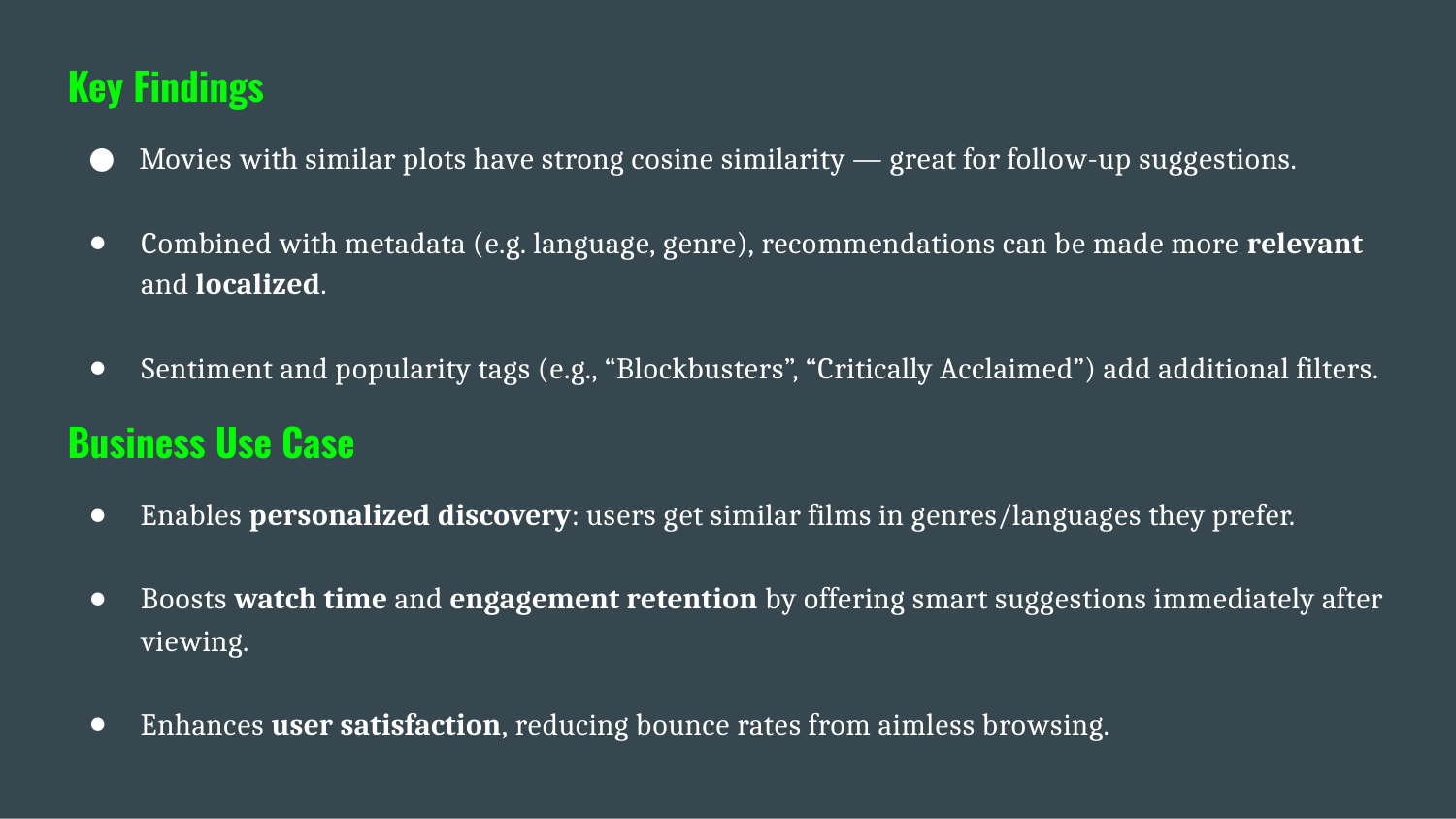

Key Findings
Movies with similar plots have strong cosine similarity — great for follow-up suggestions.
Combined with metadata (e.g. language, genre), recommendations can be made more relevant and localized.
Sentiment and popularity tags (e.g., “Blockbusters”, “Critically Acclaimed”) add additional filters.
Business Use Case
Enables personalized discovery: users get similar films in genres/languages they prefer.
Boosts watch time and engagement retention by offering smart suggestions immediately after viewing.
Enhances user satisfaction, reducing bounce rates from aimless browsing.